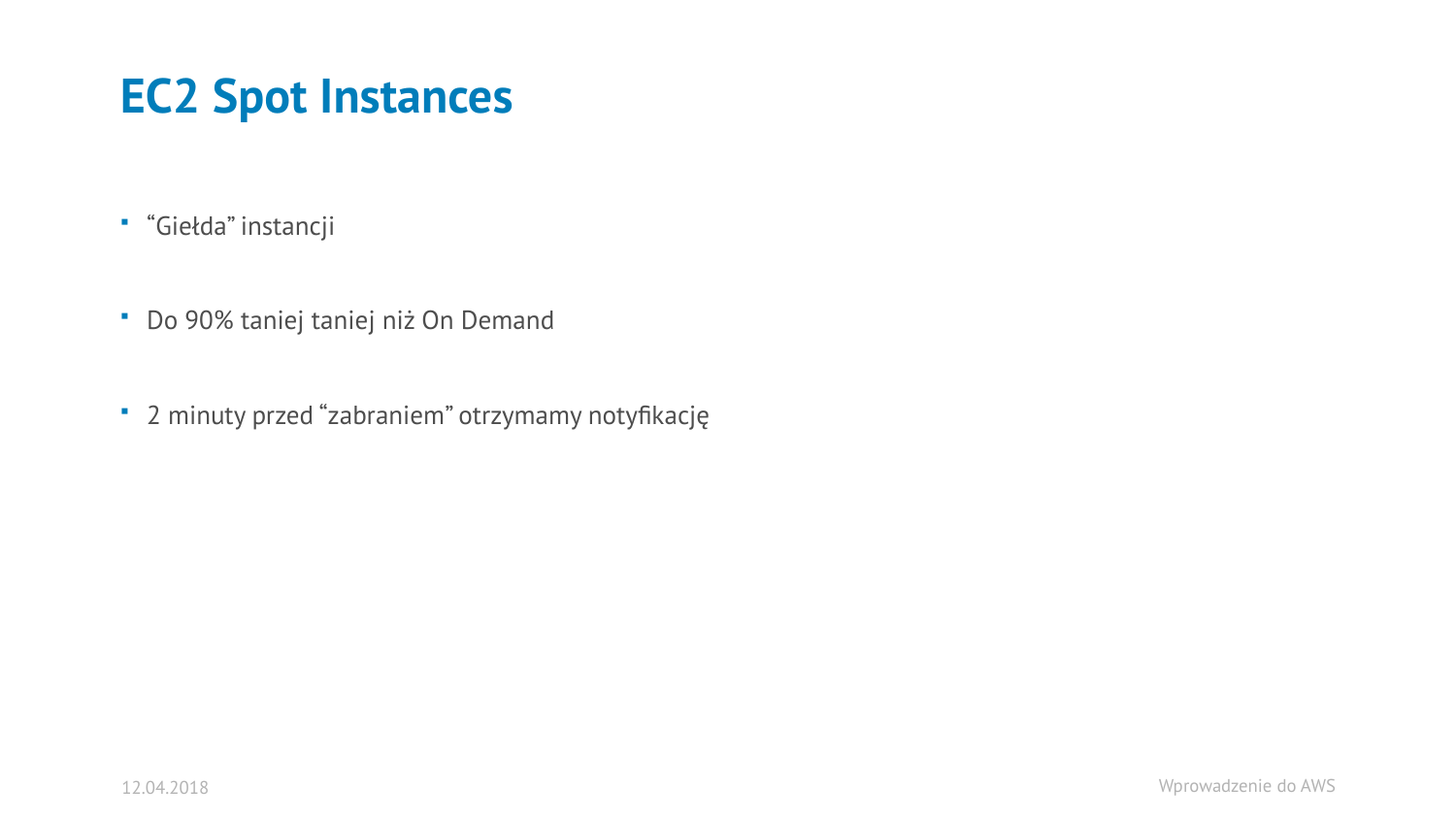

# EC2 Spot Instances
“Giełda” instancji
Do 90% taniej taniej niż On Demand
2 minuty przed “zabraniem” otrzymamy notyfikację

Wprowadzenie do AWS
12.04.2018